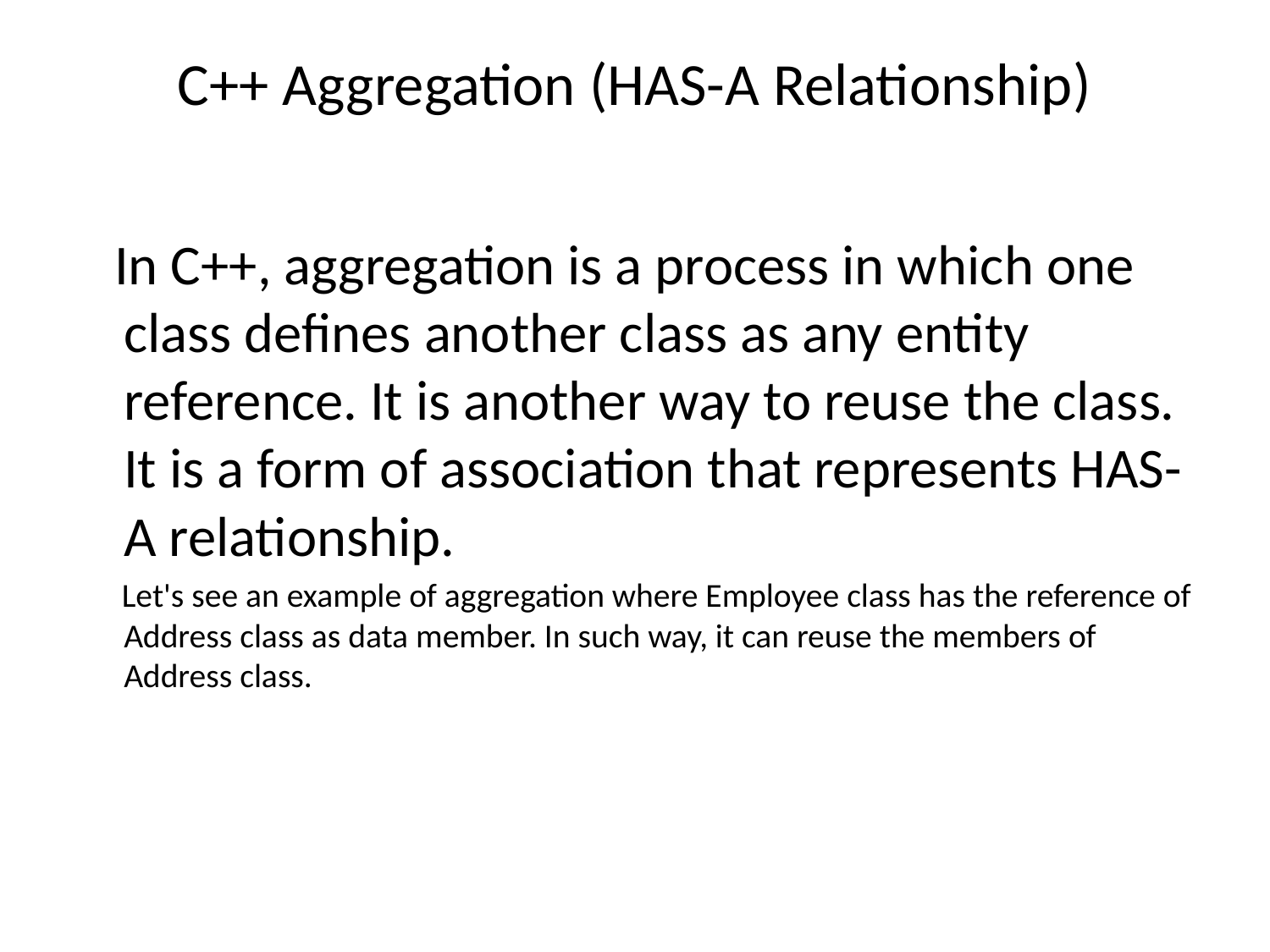

# C++ Aggregation (HAS-A Relationship)
   In C++, aggregation is a process in which one class defines another class as any entity reference. It is another way to reuse the class. It is a form of association that represents HAS-A relationship.
      Let's see an example of aggregation where Employee class has the reference of Address class as data member. In such way, it can reuse the members of Address class.